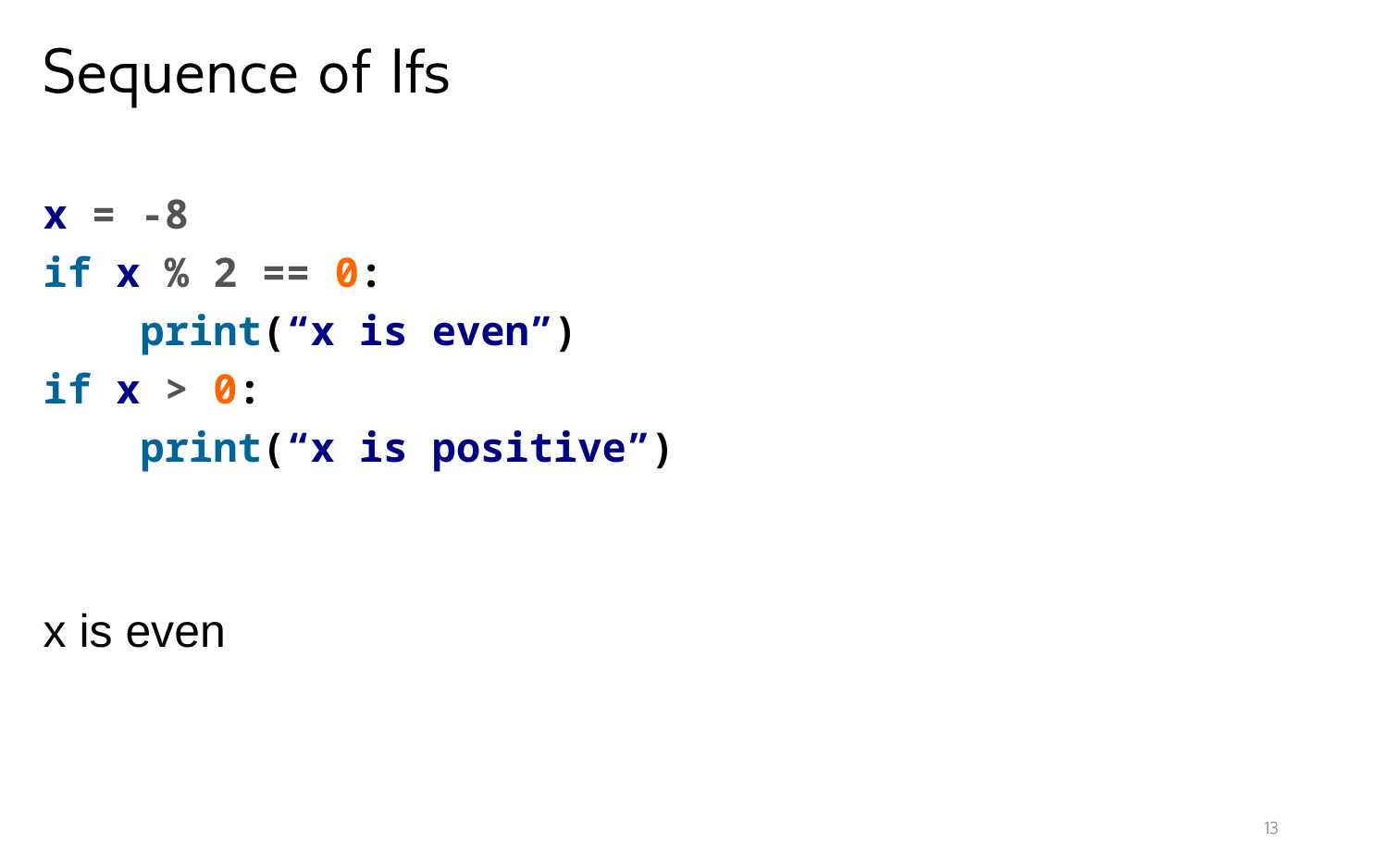

# Sequence of Ifs

x = -8
if x % 2 == 0:
    print(“x is even”)
if x > 0:
    print(“x is positive”)

x is even
13